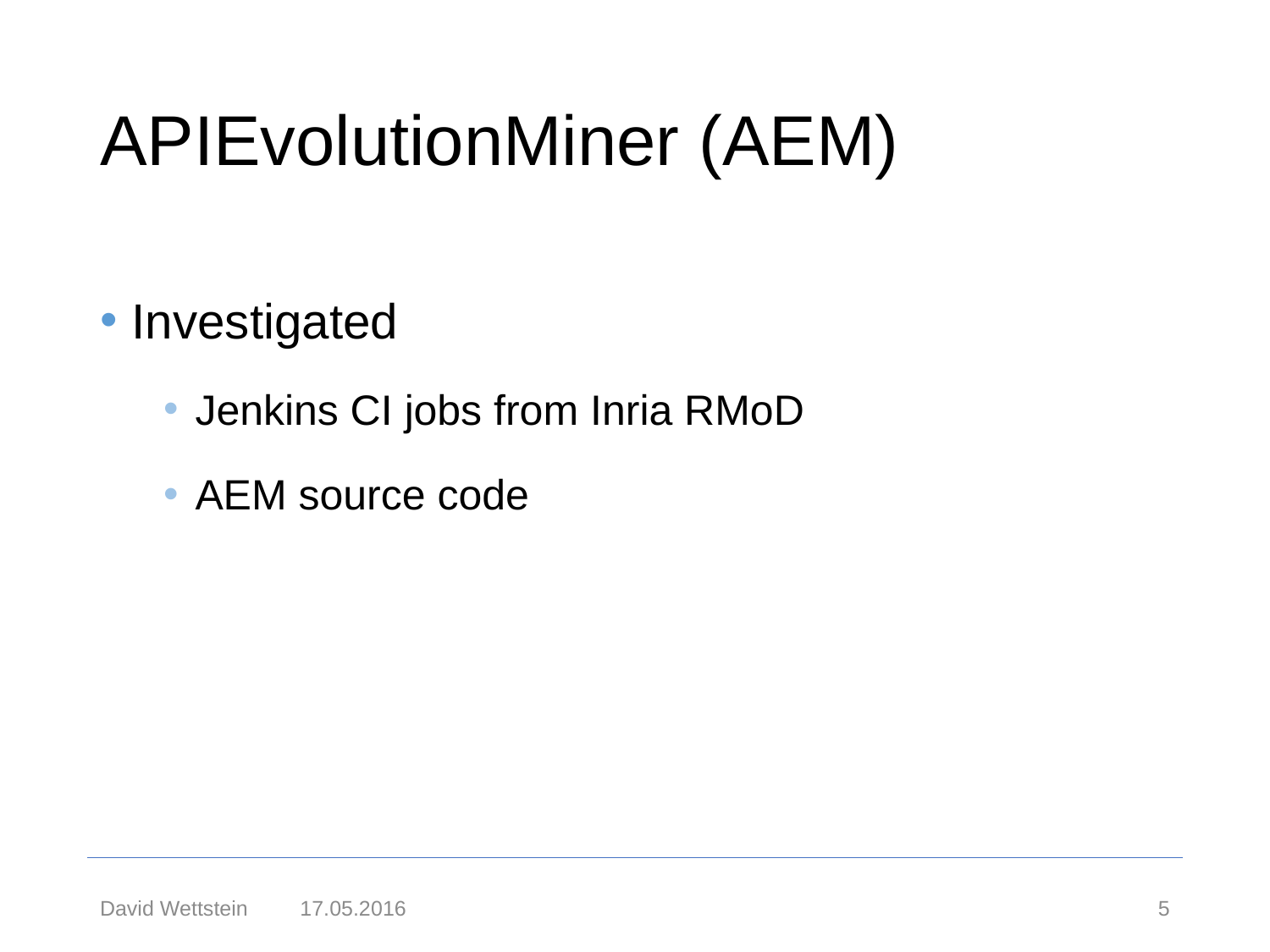

# APIEvolutionMiner (AEM)
Investigated
Jenkins CI jobs from Inria RMoD
AEM source code

17.05.2016
5
David Wettstein